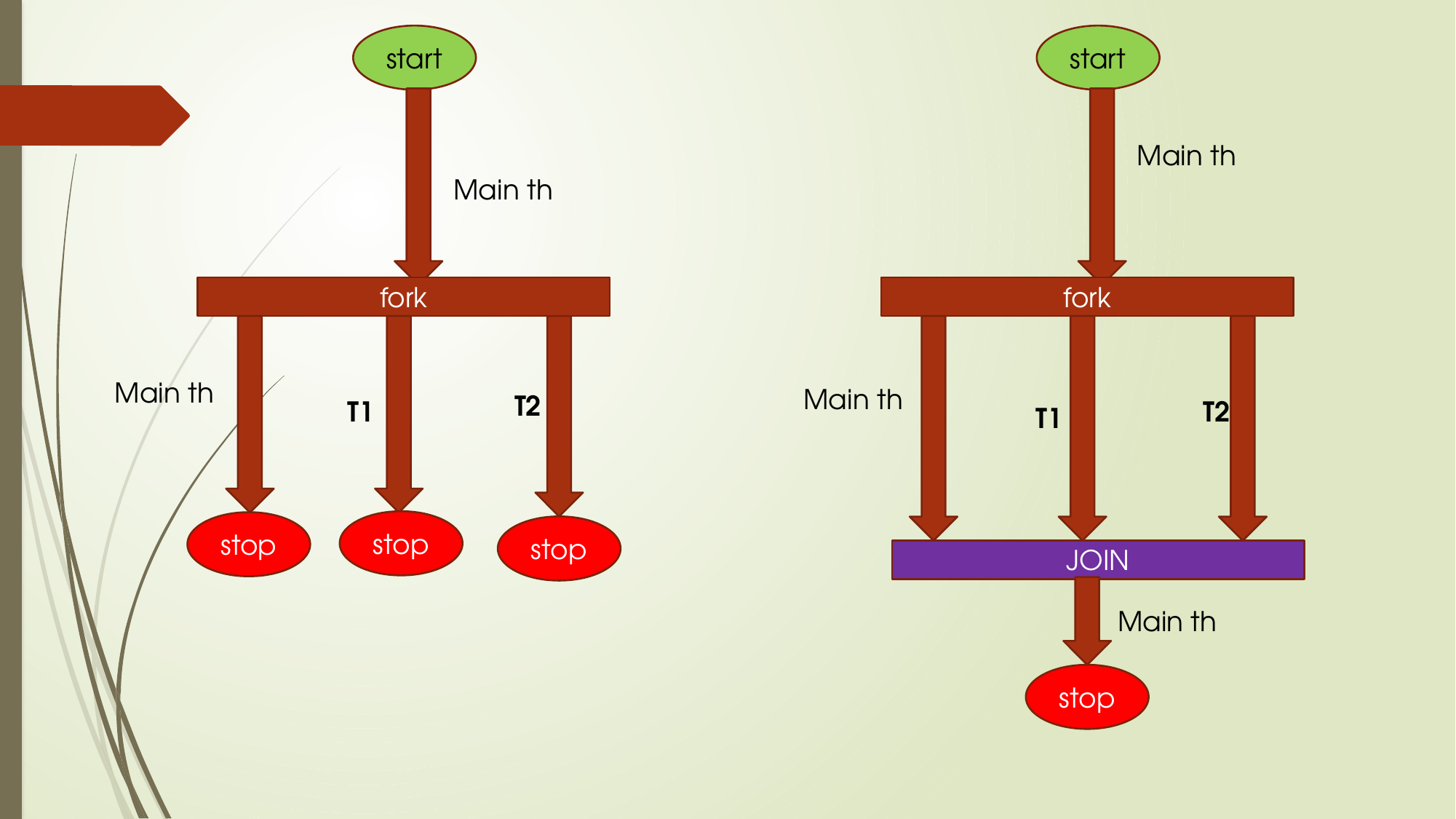

start
start

Main th
Main th
fork
fork

Main th
Main th
T2
T1
T2
T1
stop
stop
stop
JOIN

Main th
stop